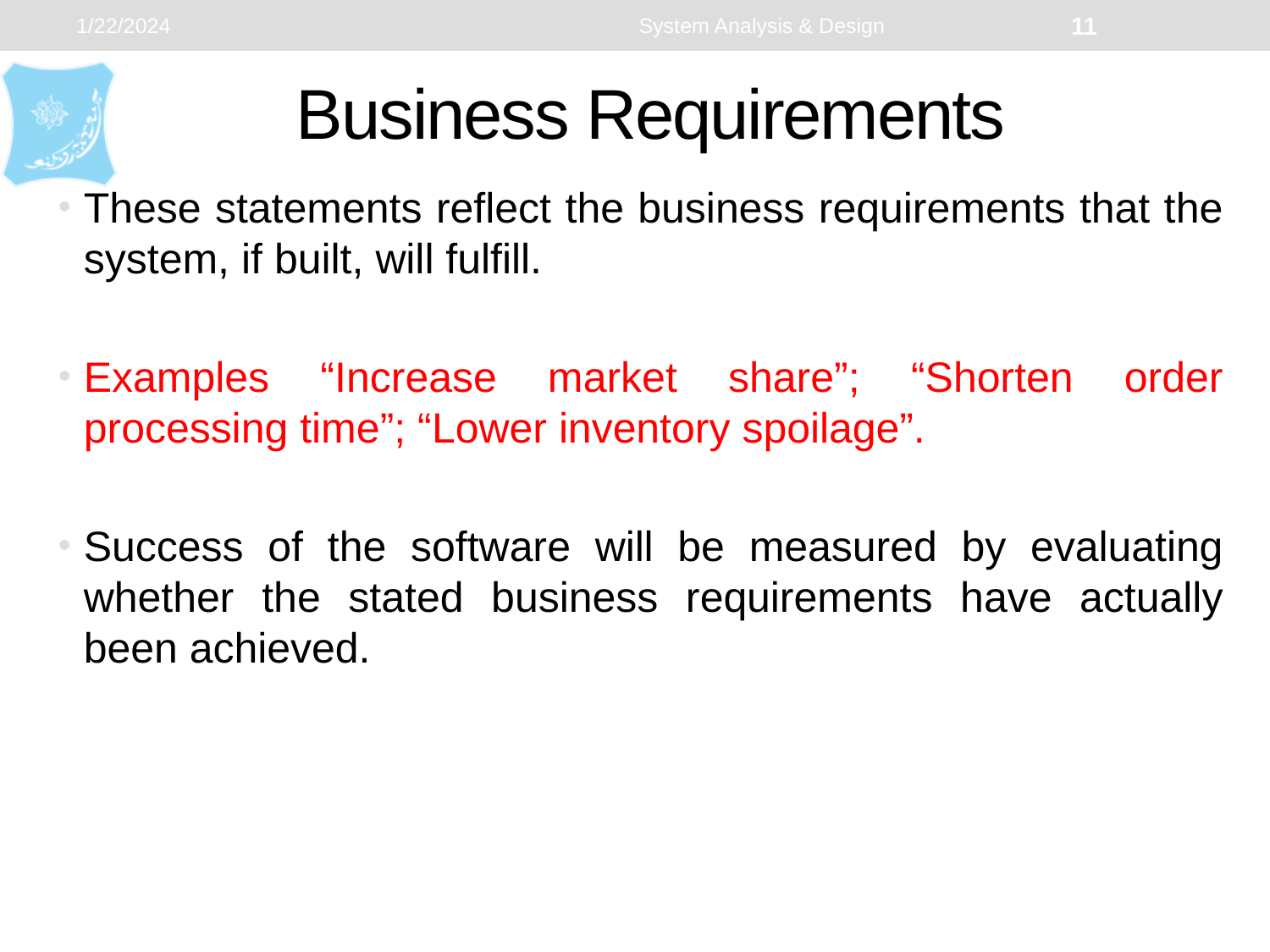

1/22/2024
System Analysis & Design
11
# Business Requirements
These statements reflect the business requirements that the system, if built, will fulfill.

Examples “Increase market share”; “Shorten order processing time”; “Lower inventory spoilage”.

Success of the software will be measured by evaluating whether the stated business requirements have actually been achieved.